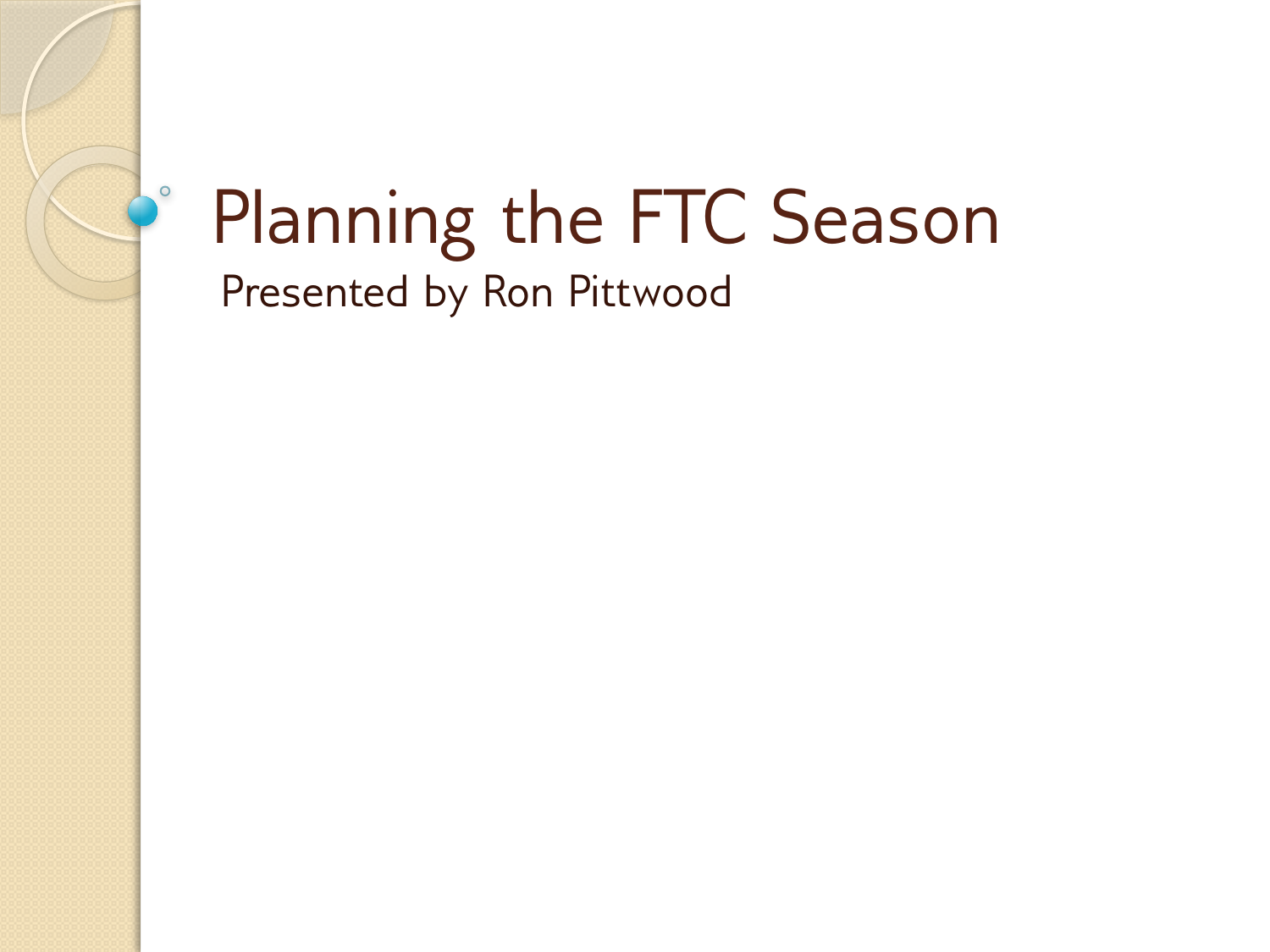

# Planning the FTC Season
Presented by Ron Pittwood